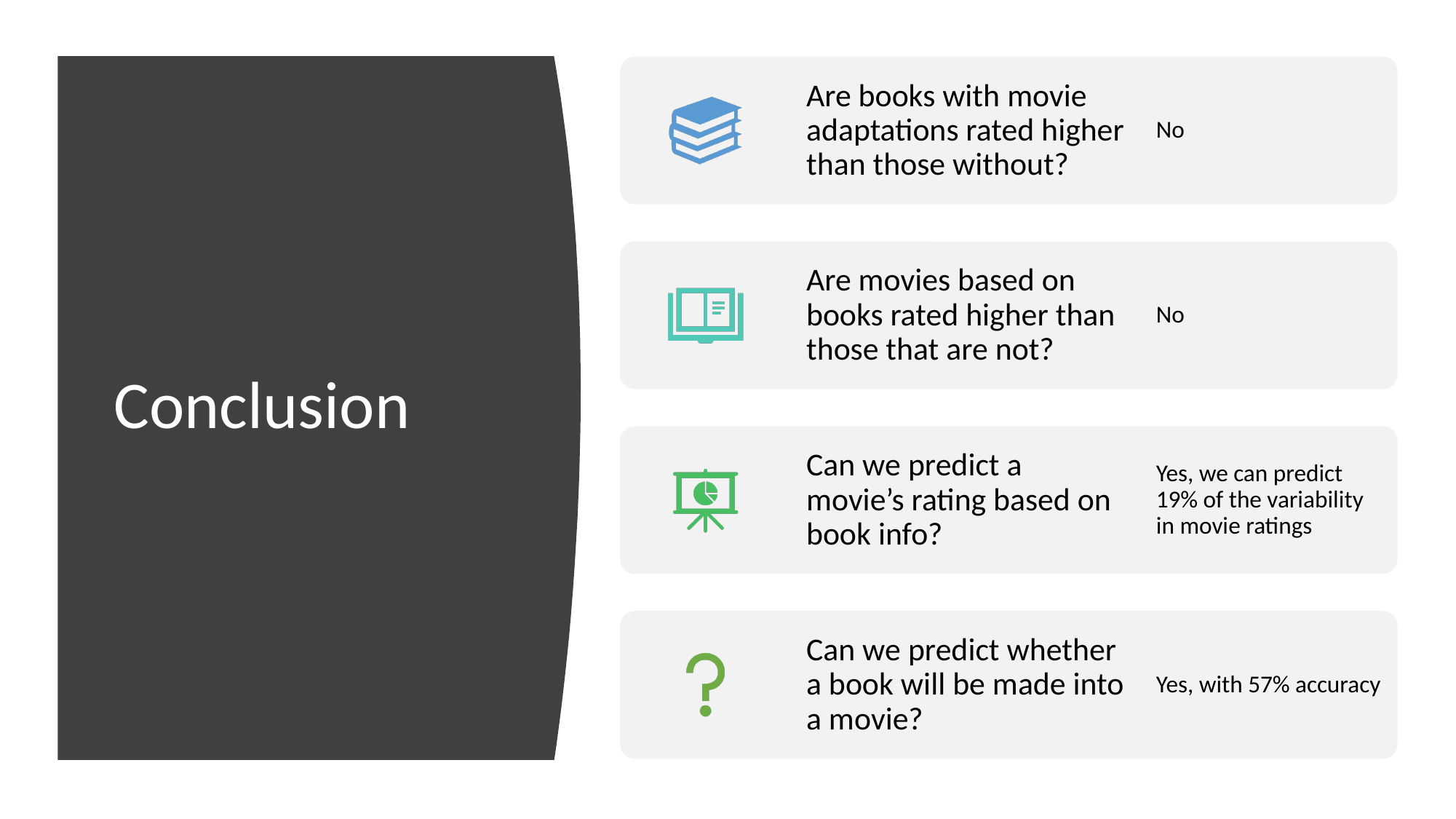

Are books with movie adaptations rated higher than those without?
No
Are movies based on books rated higher than those that are not?
No
Can we predict a movie’s rating based on book info?
Yes, we can predict 19% of the variability in movie ratings
Can we predict whether a book will be made into a movie?
Yes, with 57% accuracy

# Conclusion